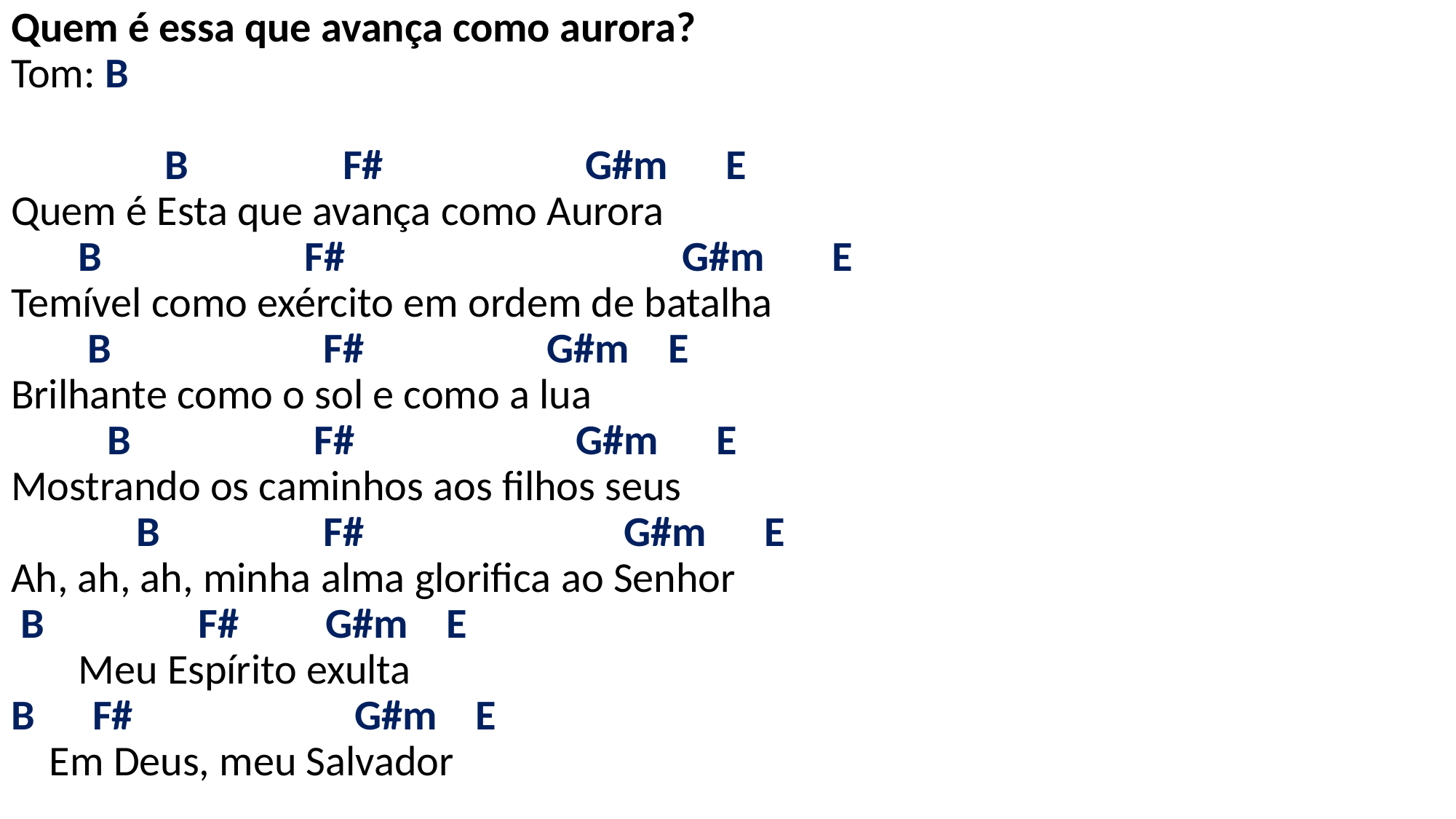

# Quem é essa que avança como aurora? Tom: B B                F#                     G#m      E Quem é Esta que avança como Aurora B                     F#                                   G#m       E Temível como exército em ordem de batalha B                      F#                   G#m    E Brilhante como o sol e como a lua B                   F#                       G#m      E Mostrando os caminhos aos filhos seus B                 F#                           G#m      E Ah, ah, ah, minha alma glorifica ao Senhor B                F#         G#m    E Meu Espírito exulta B      F#                       G#m    E Em Deus, meu Salvador